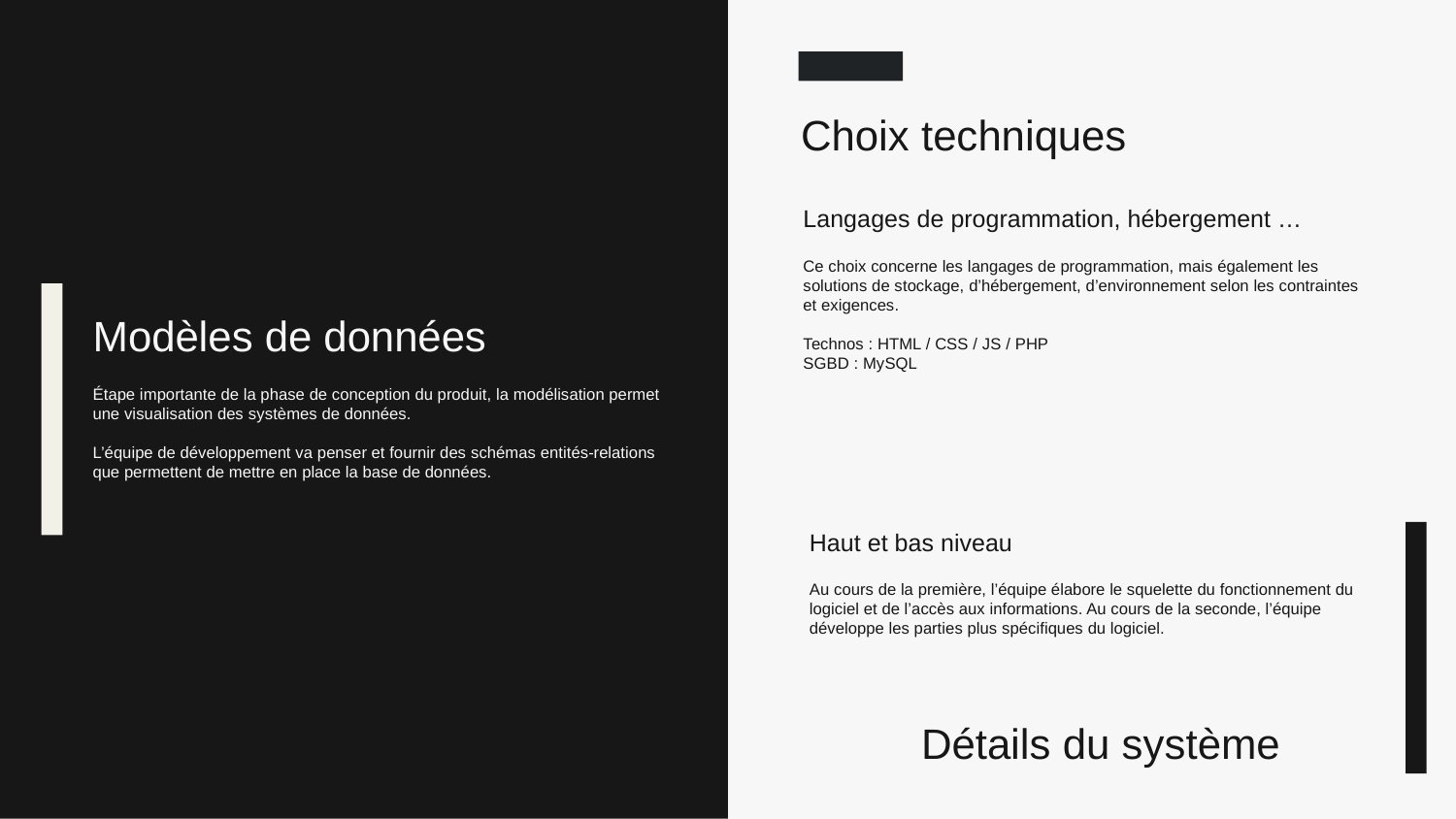

Choix techniques
Langages de programmation, hébergement …
Ce choix concerne les langages de programmation, mais également les solutions de stockage, d’hébergement, d’environnement selon les contraintes et exigences.

Technos : HTML / CSS / JS / PHP
SGBD : MySQL

Modèles de données
Étape importante de la phase de conception du produit, la modélisation permet une visualisation des systèmes de données.

L’équipe de développement va penser et fournir des schémas entités-relations que permettent de mettre en place la base de données.
Haut et bas niveau

Au cours de la première, l’équipe élabore le squelette du fonctionnement du logiciel et de l’accès aux informations. Au cours de la seconde, l’équipe développe les parties plus spécifiques du logiciel.

Détails du système